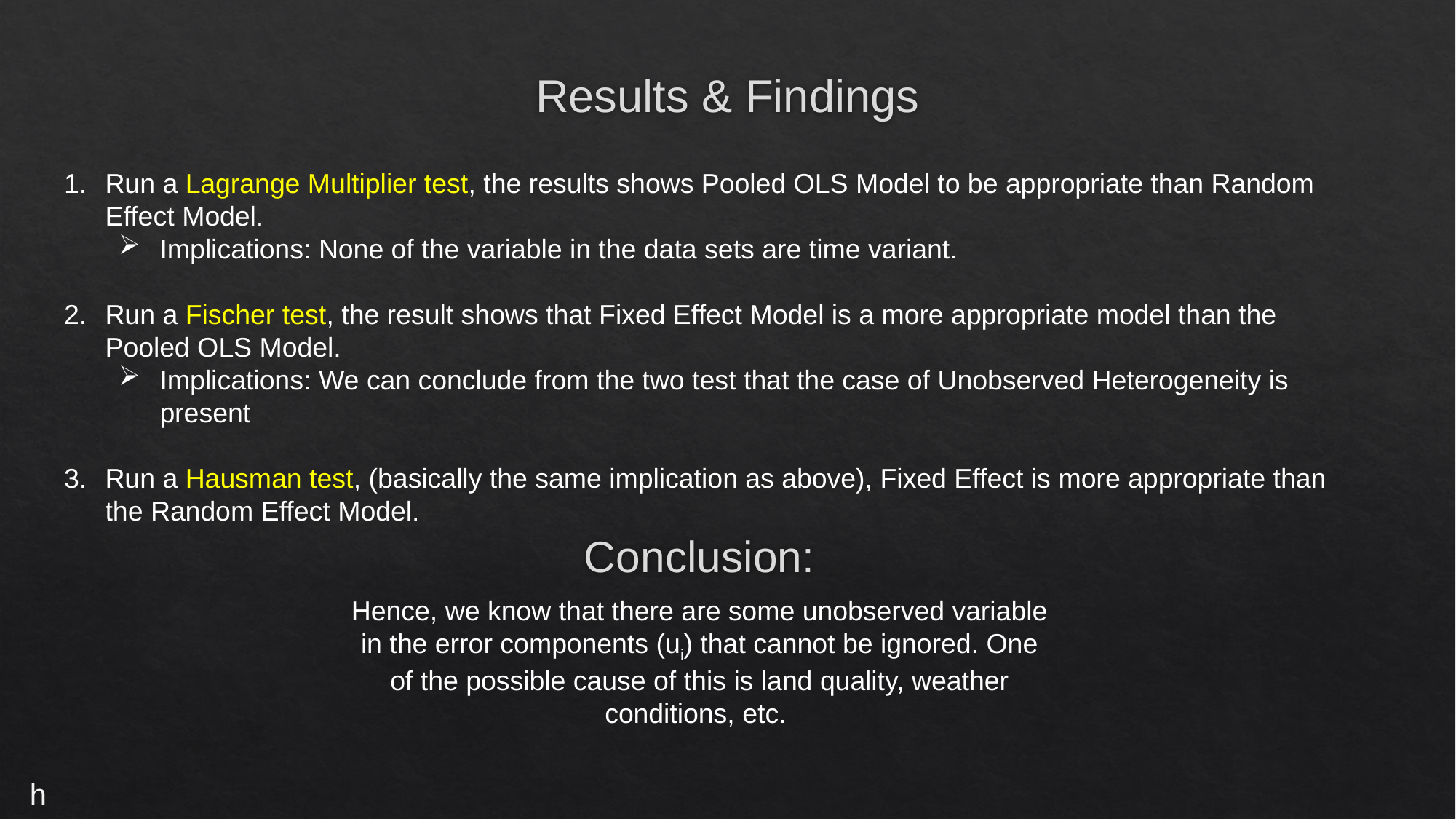

# Results & Findings
Run a Lagrange Multiplier test, the results shows Pooled OLS Model to be appropriate than Random Effect Model.
Implications: None of the variable in the data sets are time variant.

Run a Fischer test, the result shows that Fixed Effect Model is a more appropriate model than the Pooled OLS Model.
Implications: We can conclude from the two test that the case of Unobserved Heterogeneity is present

Run a Hausman test, (basically the same implication as above), Fixed Effect is more appropriate than the Random Effect Model.
Conclusion:
Hence, we know that there are some unobserved variable in the error components (ui) that cannot be ignored. One of the possible cause of this is land quality, weather conditions, etc.
h